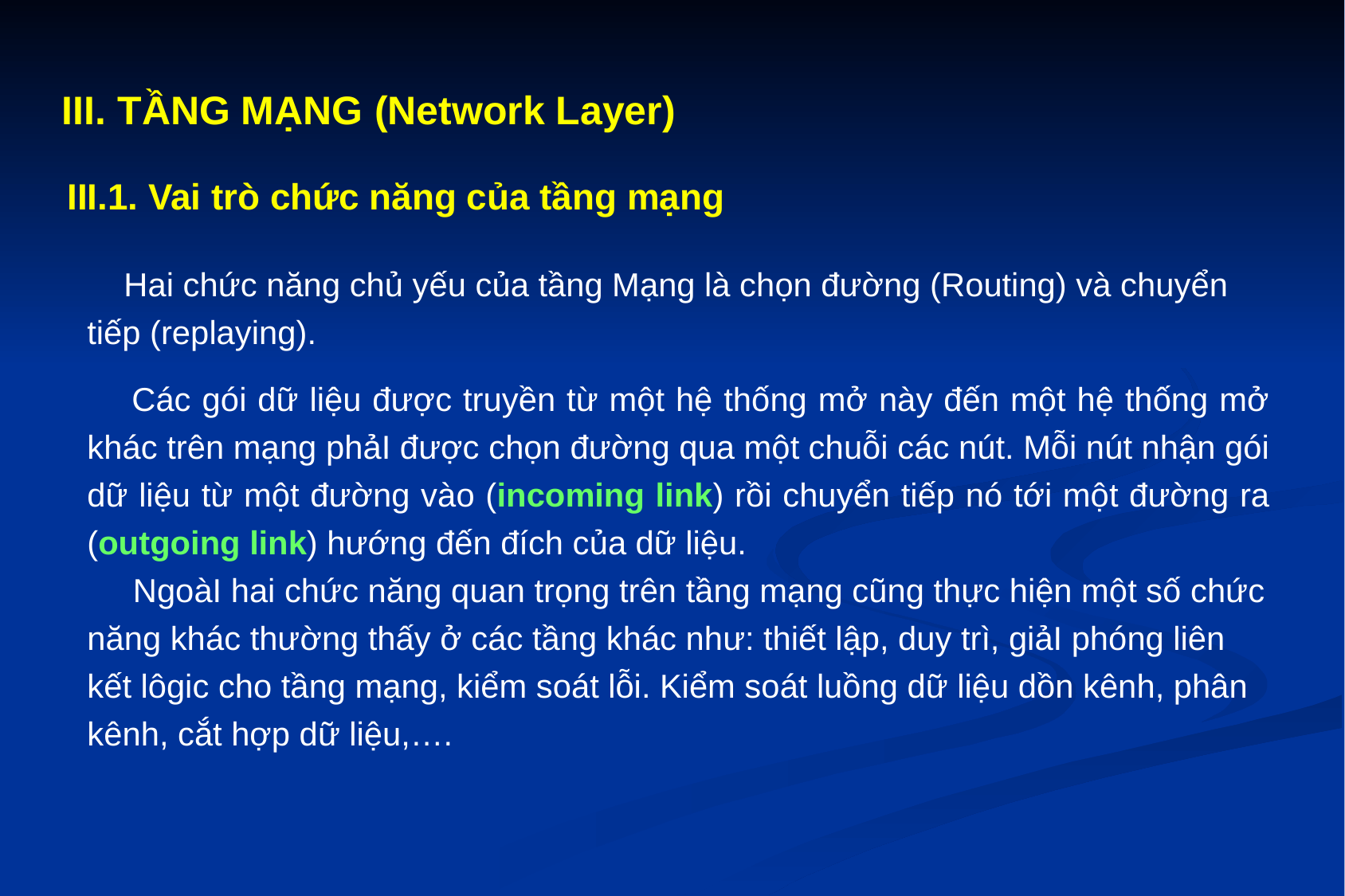

III. TẦNG MẠNG (Network Layer)
III.1. Vai trò chức năng của tầng mạng
    Hai chức năng chủ yếu của tầng Mạng là chọn đường (Routing) và chuyển tiếp (replaying).
    Các gói dữ liệu được truyền từ một hệ thống mở này đến một hệ thống mở khác trên mạng phảI được chọn đường qua một chuỗi các nút. Mỗi nút nhận gói dữ liệu từ một đường vào (incoming link) rồi chuyển tiếp nó tới một đường ra (outgoing link) hướng đến đích của dữ liệu.
     NgoàI hai chức năng quan trọng trên tầng mạng cũng thực hiện một số chức năng khác thường thấy ở các tầng khác như: thiết lập, duy trì, giảI phóng liên kết lôgic cho tầng mạng, kiểm soát lỗi. Kiểm soát luồng dữ liệu dồn kênh, phân kênh, cắt hợp dữ liệu,….